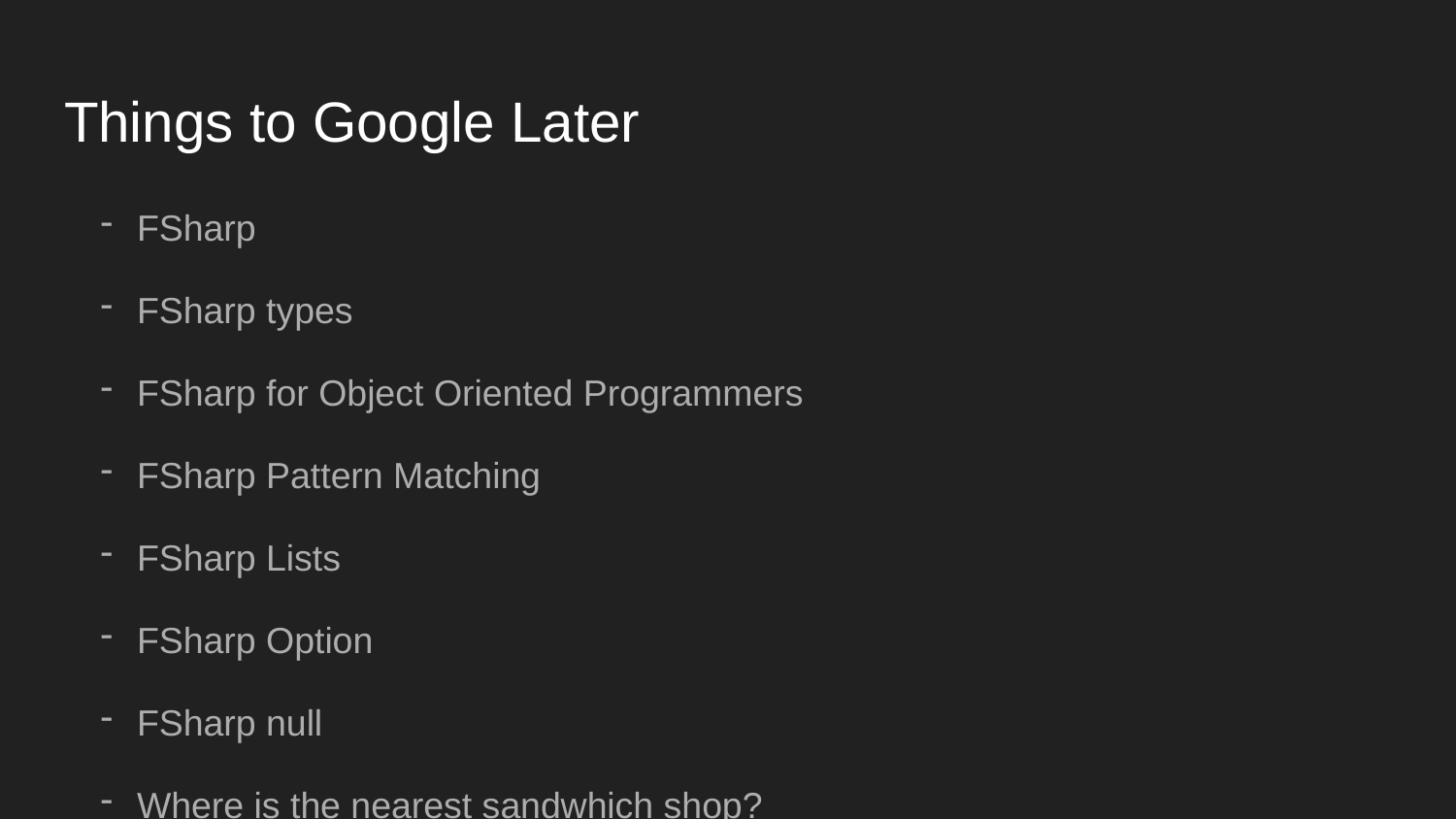

# Things to Google Later
FSharp
FSharp types
FSharp for Object Oriented Programmers
FSharp Pattern Matching
FSharp Lists
FSharp Option
FSharp null
Where is the nearest sandwhich shop?